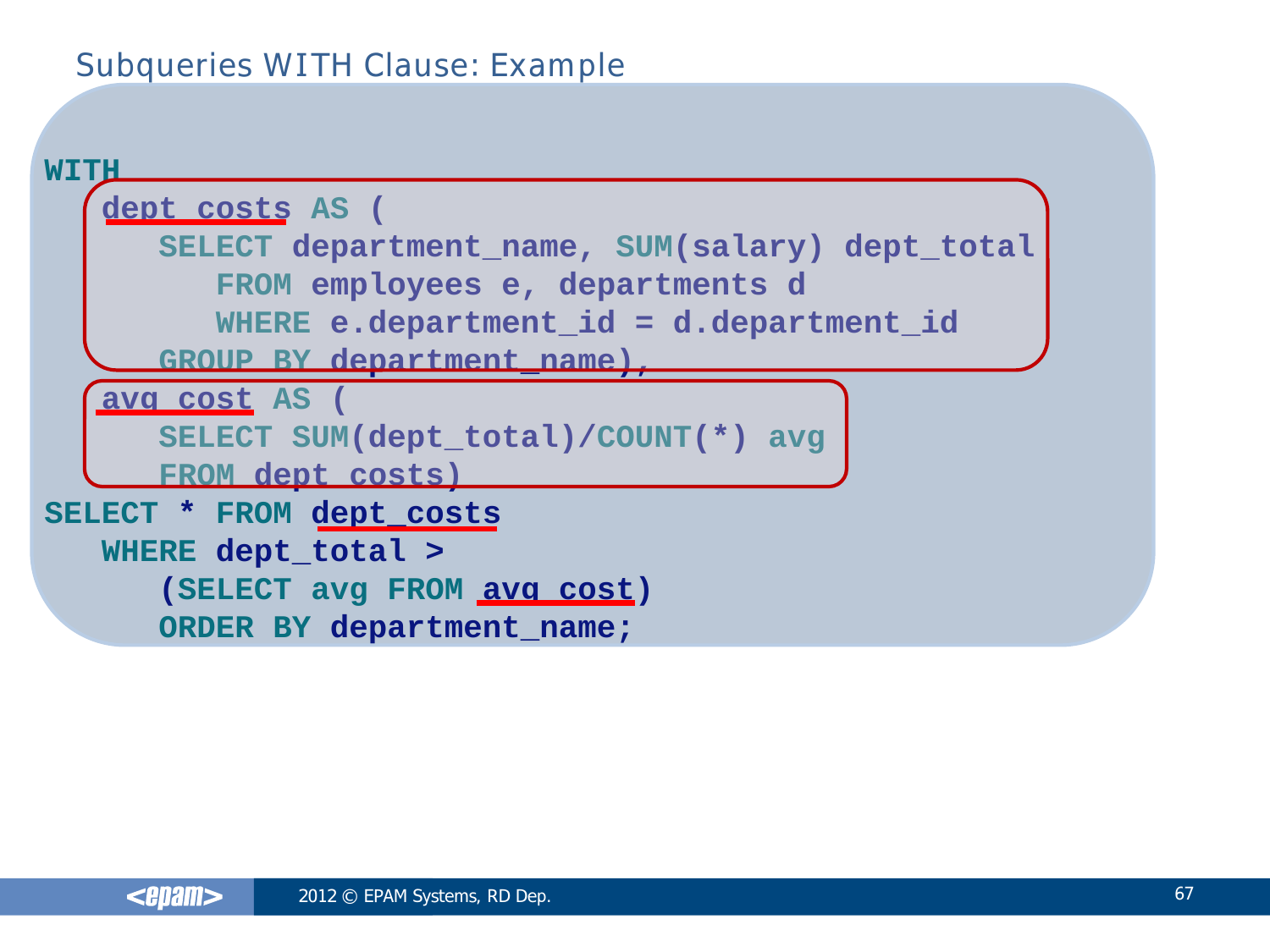

# Subqueries WITH Clause: Example

WITH
   dept_costs AS (
      SELECT department_name, SUM(salary) dept_total
         FROM employees e, departments d
         WHERE e.department_id = d.department_id
      GROUP BY department_name),
   avg_cost AS (
      SELECT SUM(dept_total)/COUNT(*) avg
      FROM dept_costs)
SELECT * FROM dept_costs
   WHERE dept_total >
      (SELECT avg FROM avg_cost)
      ORDER BY department_name;

67
2012 © EPAM Systems, RD Dep.